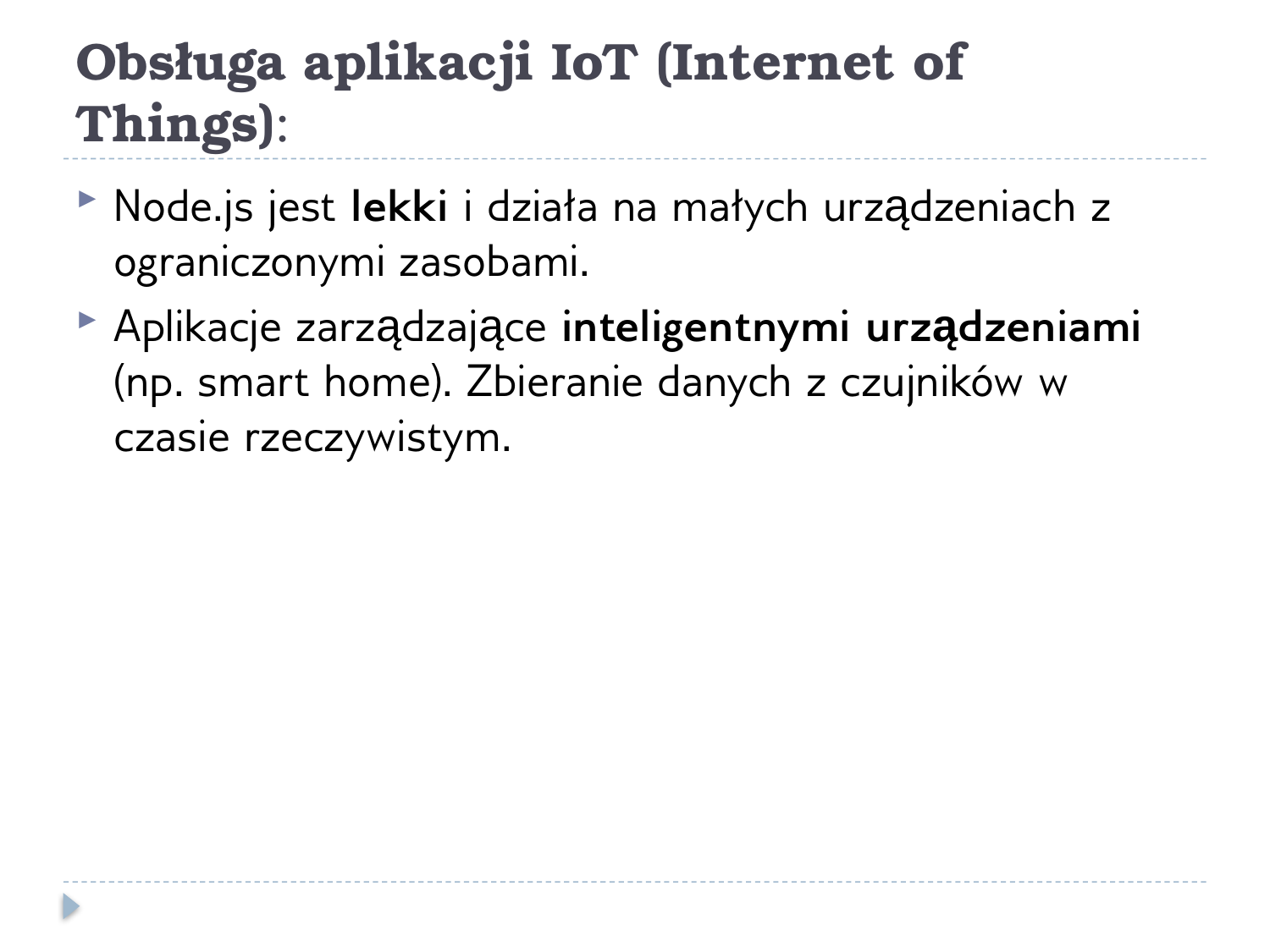

# Obsługa aplikacji IoT (Internet of Things):
Node.js jest lekki i działa na małych urządzeniach z ograniczonymi zasobami.
Aplikacje zarządzające inteligentnymi urządzeniami (np. smart home). Zbieranie danych z czujników w czasie rzeczywistym.